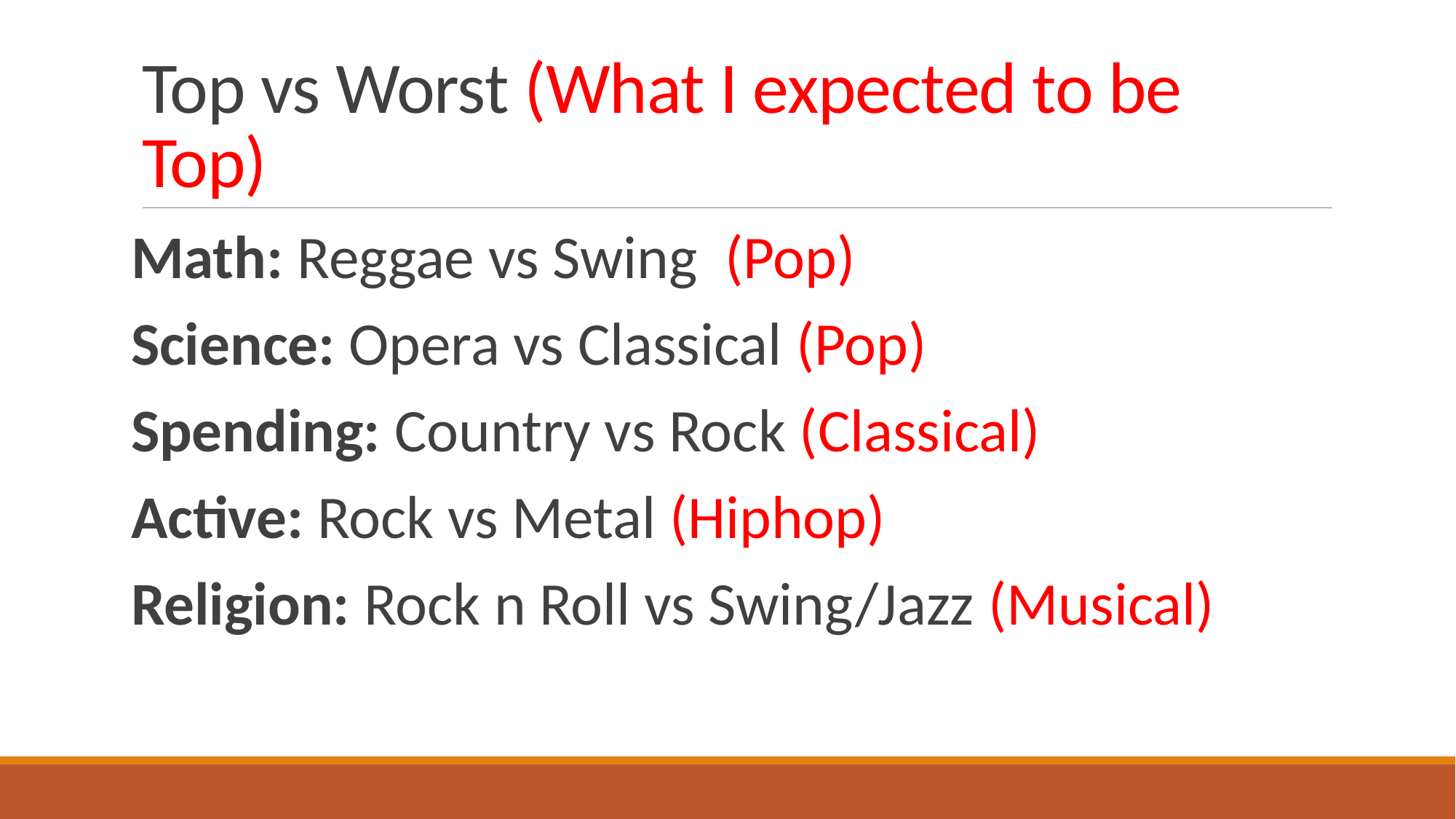

# Top vs Worst (What I expected to be Top)
Math: Reggae vs Swing  (Pop)
Science: Opera vs Classical (Pop)
Spending: Country vs Rock (Classical)
Active: Rock vs Metal (Hiphop)
Religion: Rock n Roll vs Swing/Jazz (Musical)